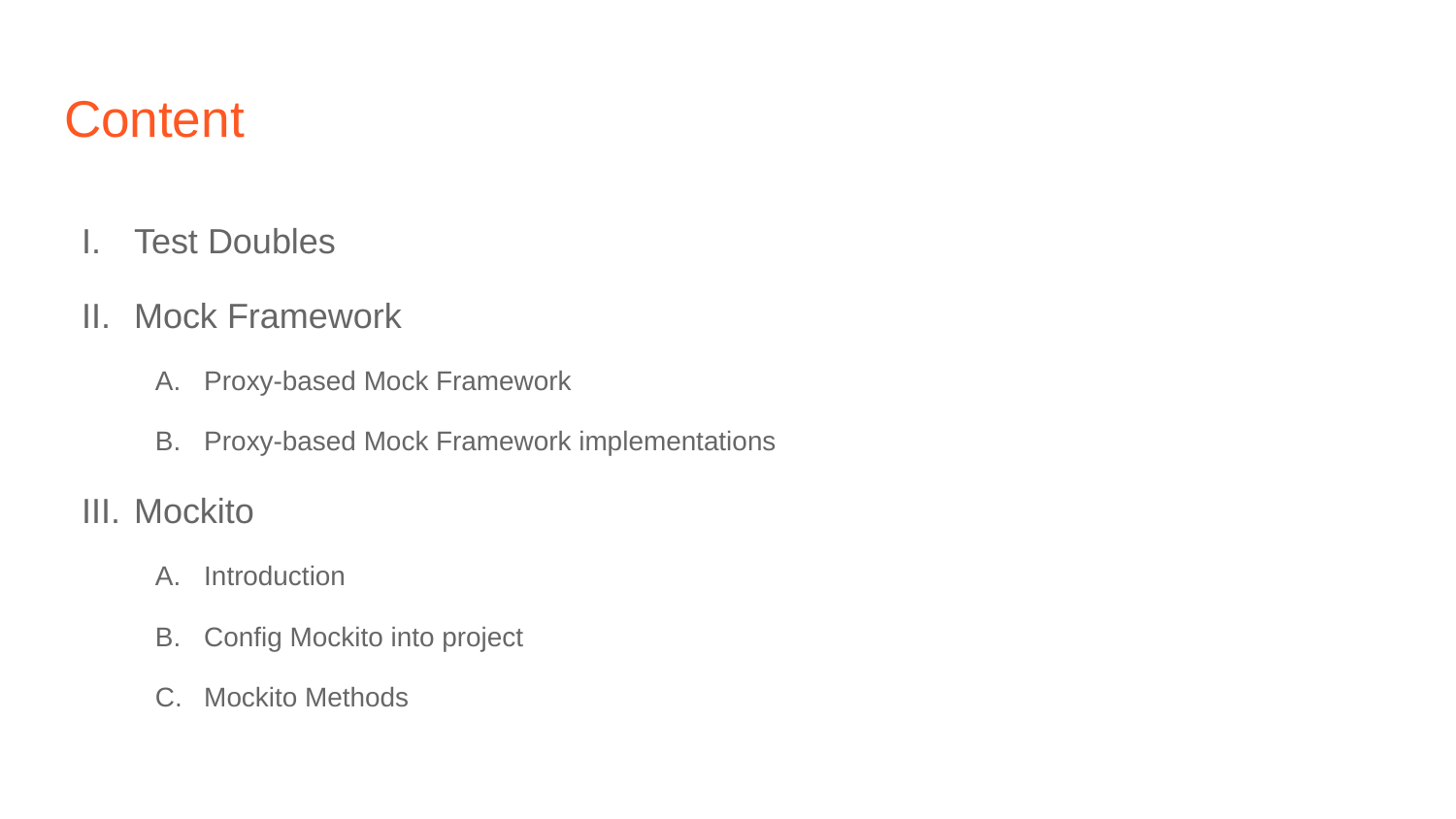

# Content
Test Doubles
Mock Framework
Proxy-based Mock Framework
Proxy-based Mock Framework implementations
Mockito
Introduction
Config Mockito into project
Mockito Methods